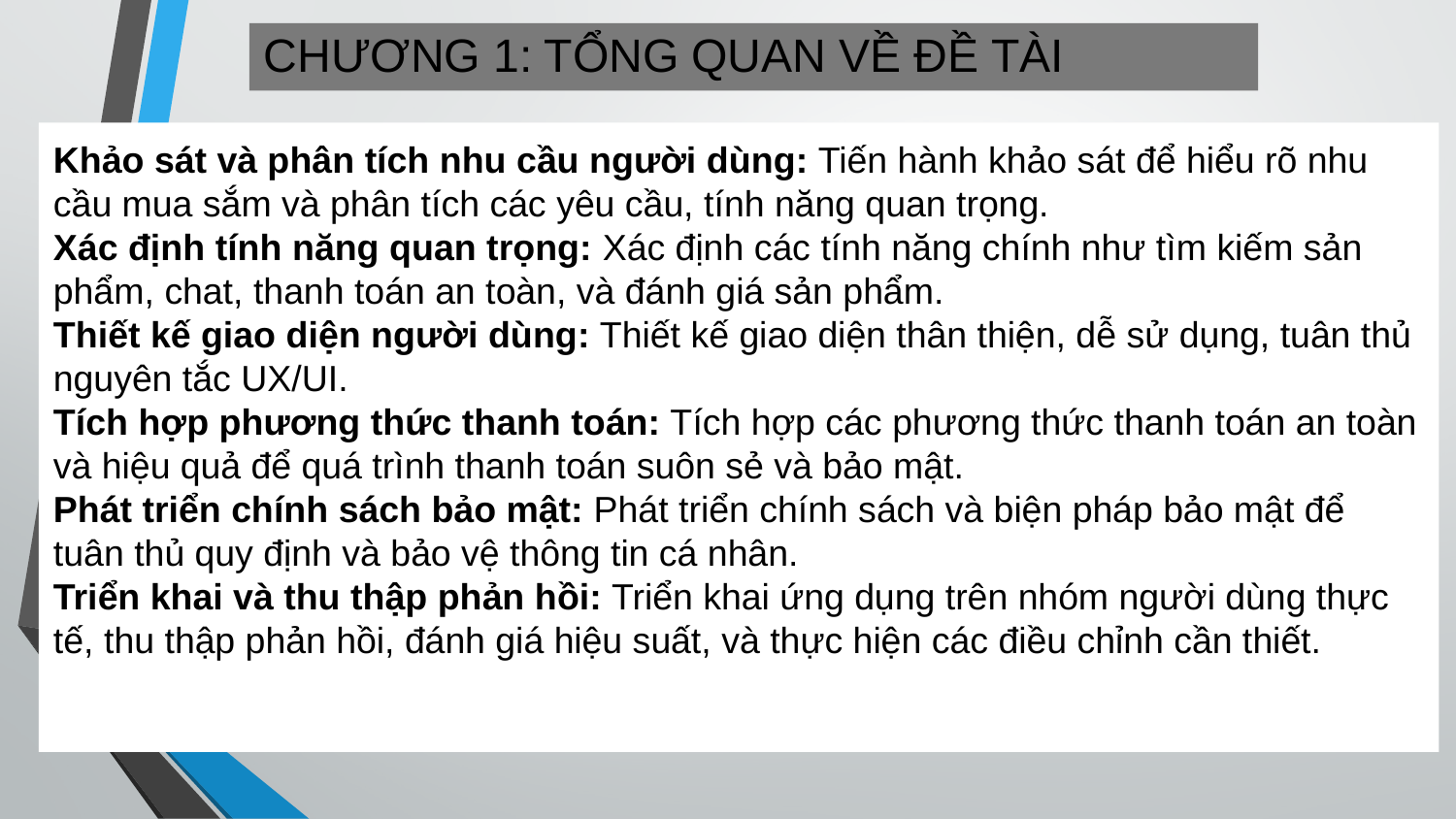

CHƯƠNG 1: TỔNG QUAN VỀ ĐỀ TÀI
Khảo sát và phân tích nhu cầu người dùng: Tiến hành khảo sát để hiểu rõ nhu cầu mua sắm và phân tích các yêu cầu, tính năng quan trọng.
Xác định tính năng quan trọng: Xác định các tính năng chính như tìm kiếm sản phẩm, chat, thanh toán an toàn, và đánh giá sản phẩm.
Thiết kế giao diện người dùng: Thiết kế giao diện thân thiện, dễ sử dụng, tuân thủ nguyên tắc UX/UI.
Tích hợp phương thức thanh toán: Tích hợp các phương thức thanh toán an toàn và hiệu quả để quá trình thanh toán suôn sẻ và bảo mật.
Phát triển chính sách bảo mật: Phát triển chính sách và biện pháp bảo mật để tuân thủ quy định và bảo vệ thông tin cá nhân.
Triển khai và thu thập phản hồi: Triển khai ứng dụng trên nhóm người dùng thực tế, thu thập phản hồi, đánh giá hiệu suất, và thực hiện các điều chỉnh cần thiết.